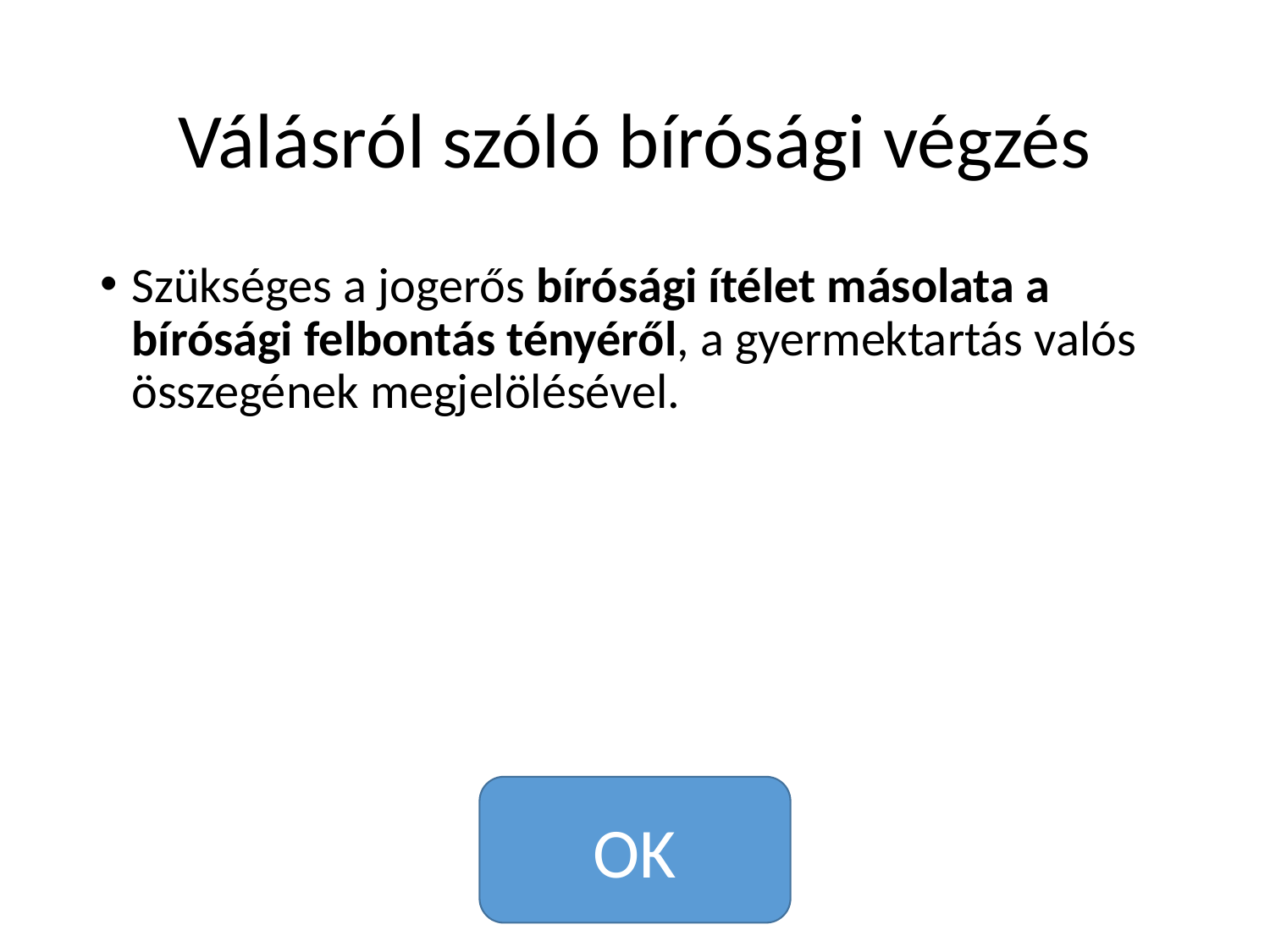

# Válásról szóló bírósági végzés
Szükséges a jogerős bírósági ítélet másolata a bírósági felbontás tényéről, a gyermektartás valós összegének megjelölésével.
OK